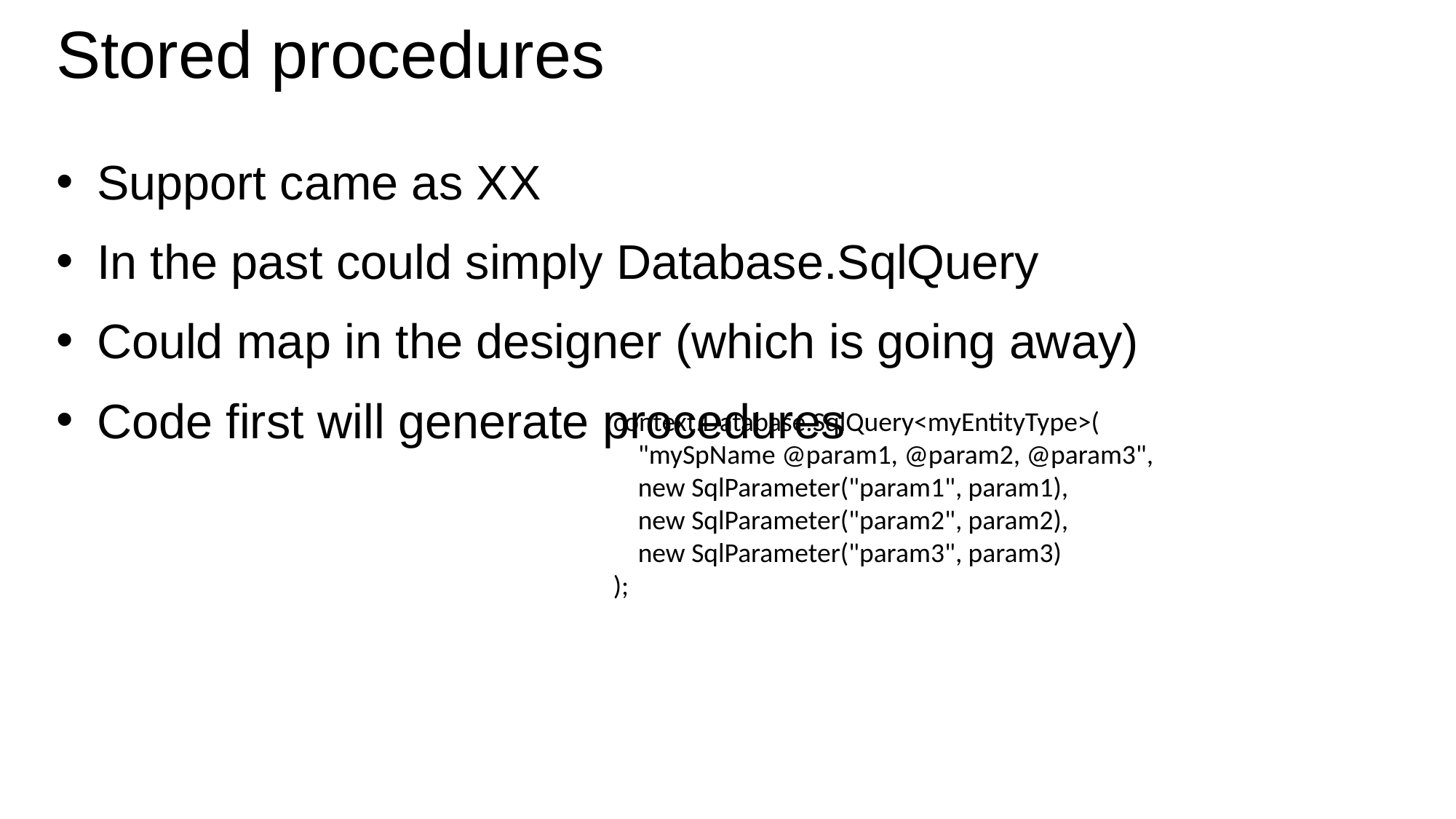

# Stored procedures
Support came as XX
In the past could simply Database.SqlQuery
Could map in the designer (which is going away)
Code first will generate procedures

context.Database.SqlQuery<myEntityType>(
    "mySpName @param1, @param2, @param3",
    new SqlParameter("param1", param1),
    new SqlParameter("param2", param2),
    new SqlParameter("param3", param3)
);